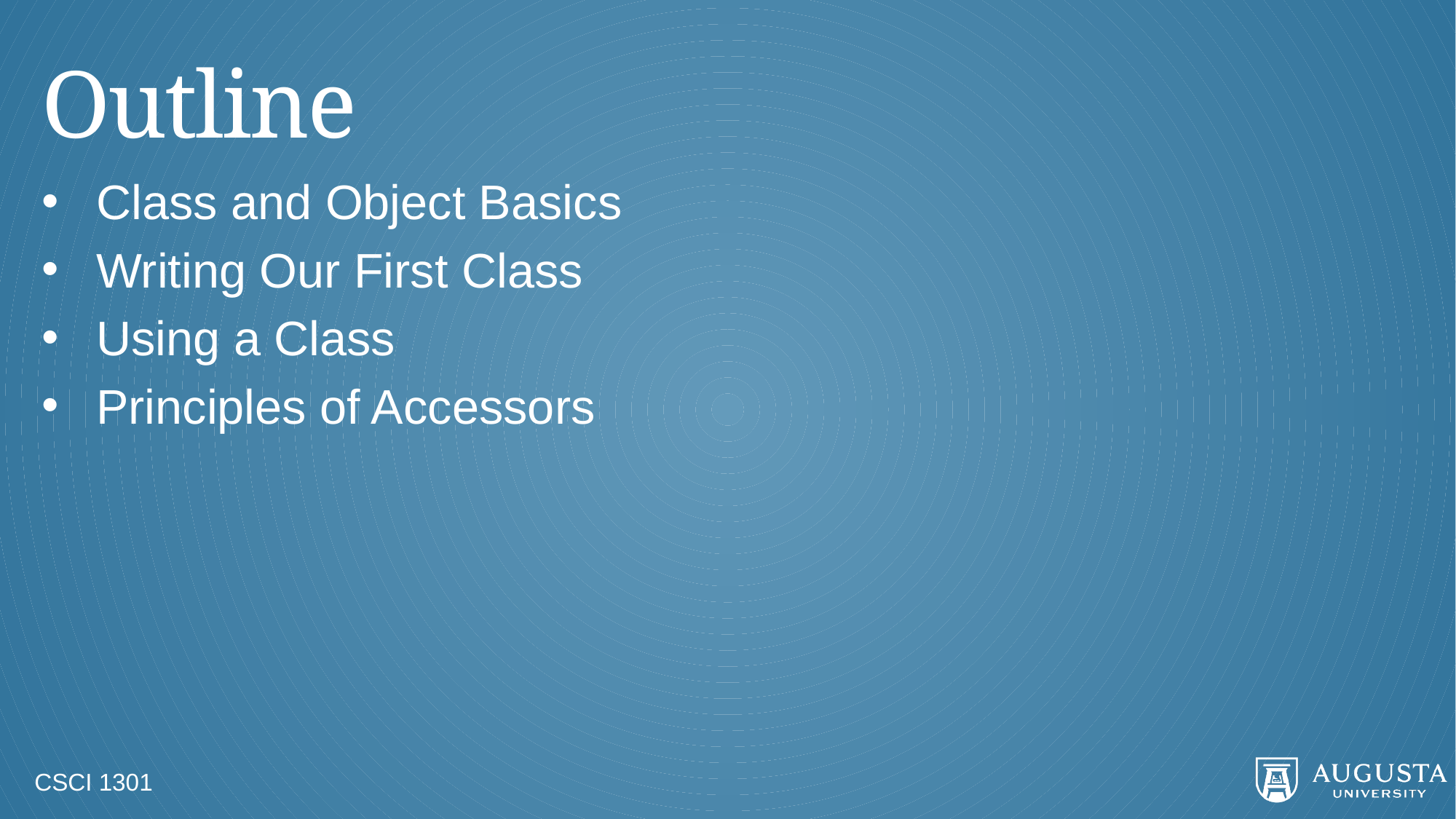

# Outline
Class and Object Basics
Writing Our First Class
Using a Class
Principles of Accessors

CSCI 1301